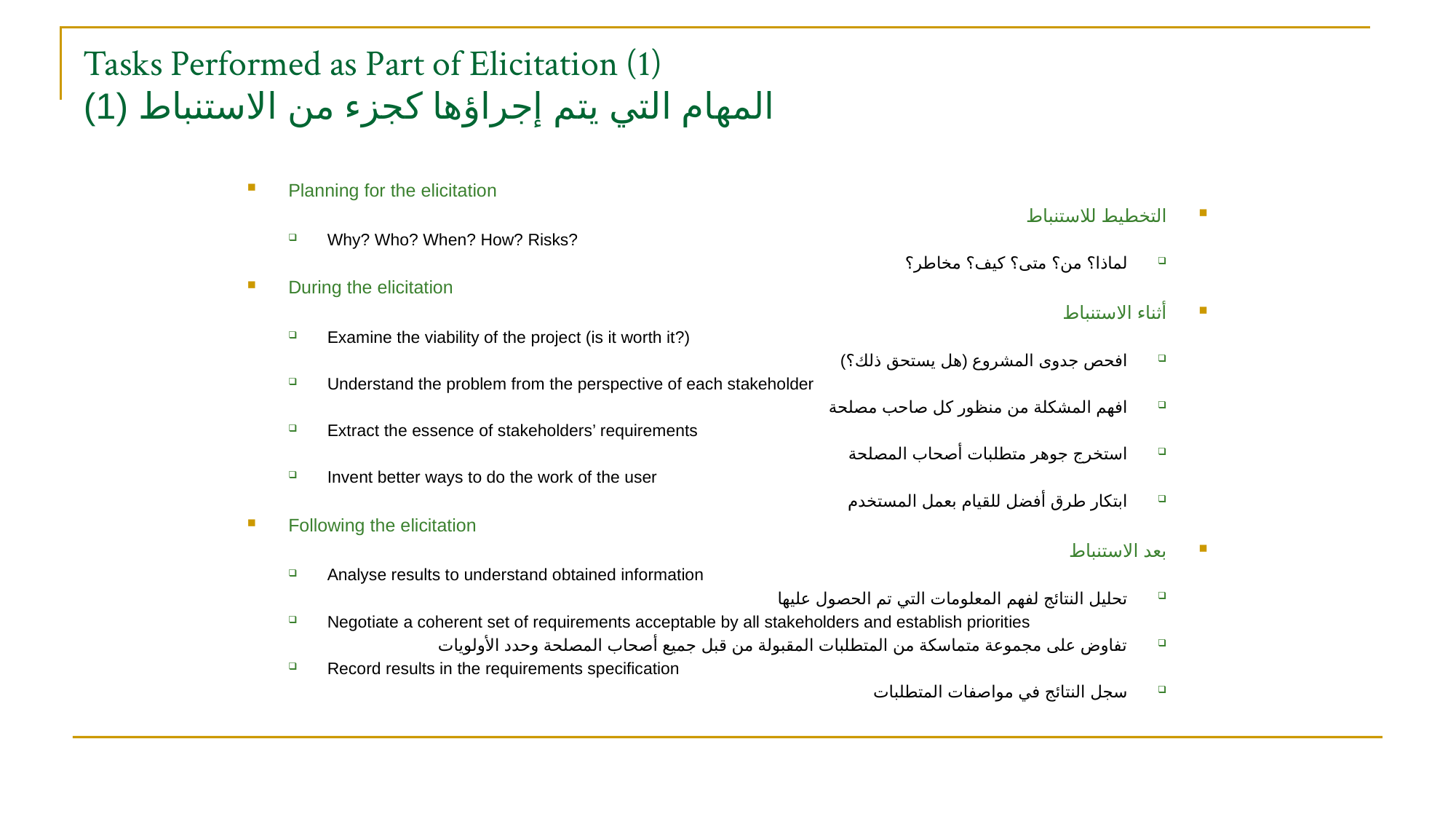

# Tasks Performed as Part of Elicitation (1) المهام التي يتم إجراؤها كجزء من الاستنباط (1)
Planning for the elicitation
التخطيط للاستنباط
Why? Who? When? How? Risks?
لماذا؟ من؟ متى؟ كيف؟ مخاطر؟
During the elicitation
أثناء الاستنباط
Examine the viability of the project (is it worth it?)
افحص جدوى المشروع (هل يستحق ذلك؟)
Understand the problem from the perspective of each stakeholder
افهم المشكلة من منظور كل صاحب مصلحة
Extract the essence of stakeholders’ requirements
استخرج جوهر متطلبات أصحاب المصلحة
Invent better ways to do the work of the user
ابتكار طرق أفضل للقيام بعمل المستخدم
Following the elicitation
بعد الاستنباط
Analyse results to understand obtained information
تحليل النتائج لفهم المعلومات التي تم الحصول عليها
Negotiate a coherent set of requirements acceptable by all stakeholders and establish priorities
تفاوض على مجموعة متماسكة من المتطلبات المقبولة من قبل جميع أصحاب المصلحة وحدد الأولويات
Record results in the requirements specification
سجل النتائج في مواصفات المتطلبات